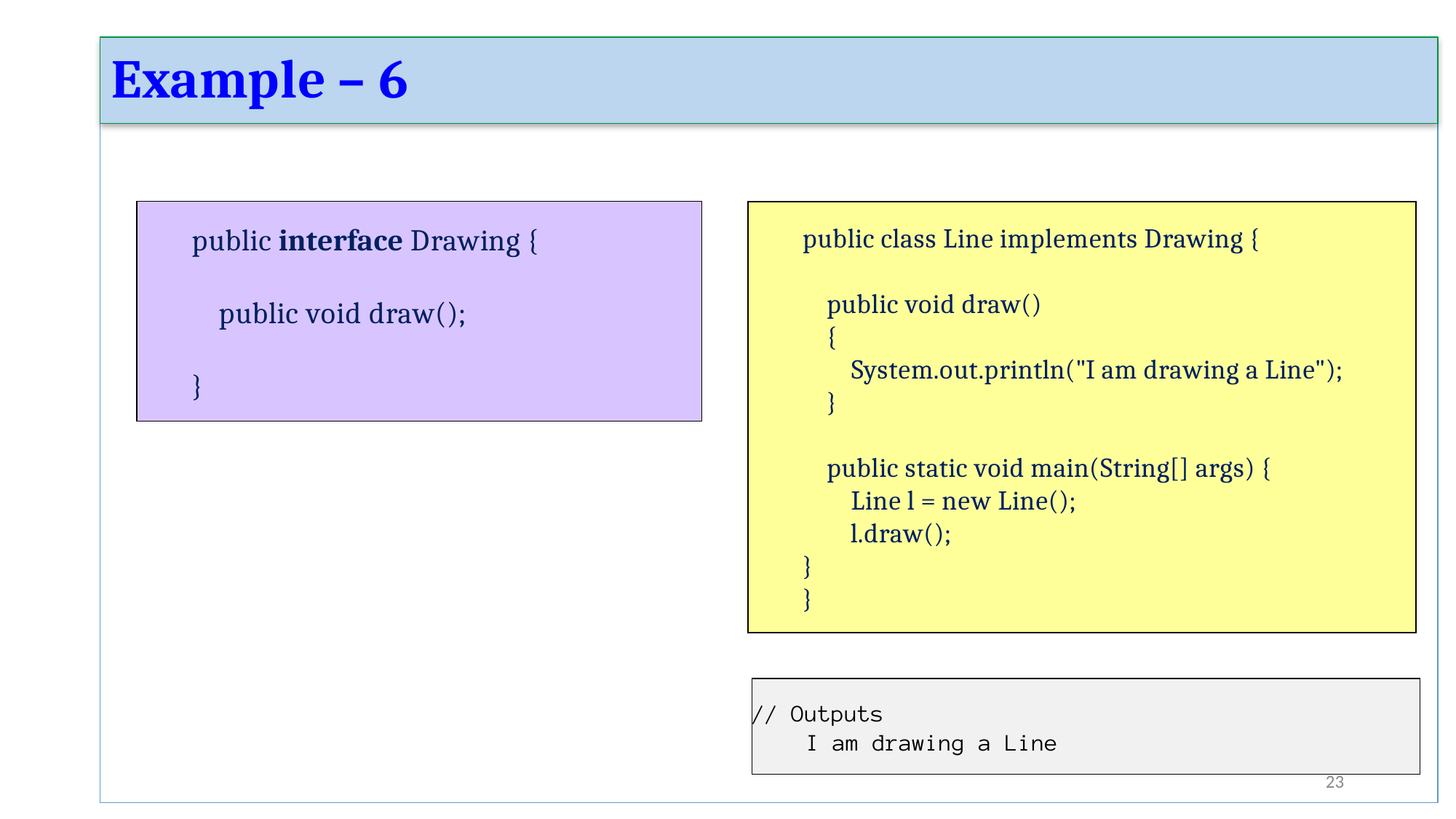

Example – 6

public class Line implements Drawing {

    public void draw()
    {
        System.out.println("I am drawing a Line");
    }

    public static void main(String[] args) {
        Line l = new Line();
        l.draw();
}
}
public interface Drawing {

    public void draw();

}

// Outputs
I am drawing a Line
23